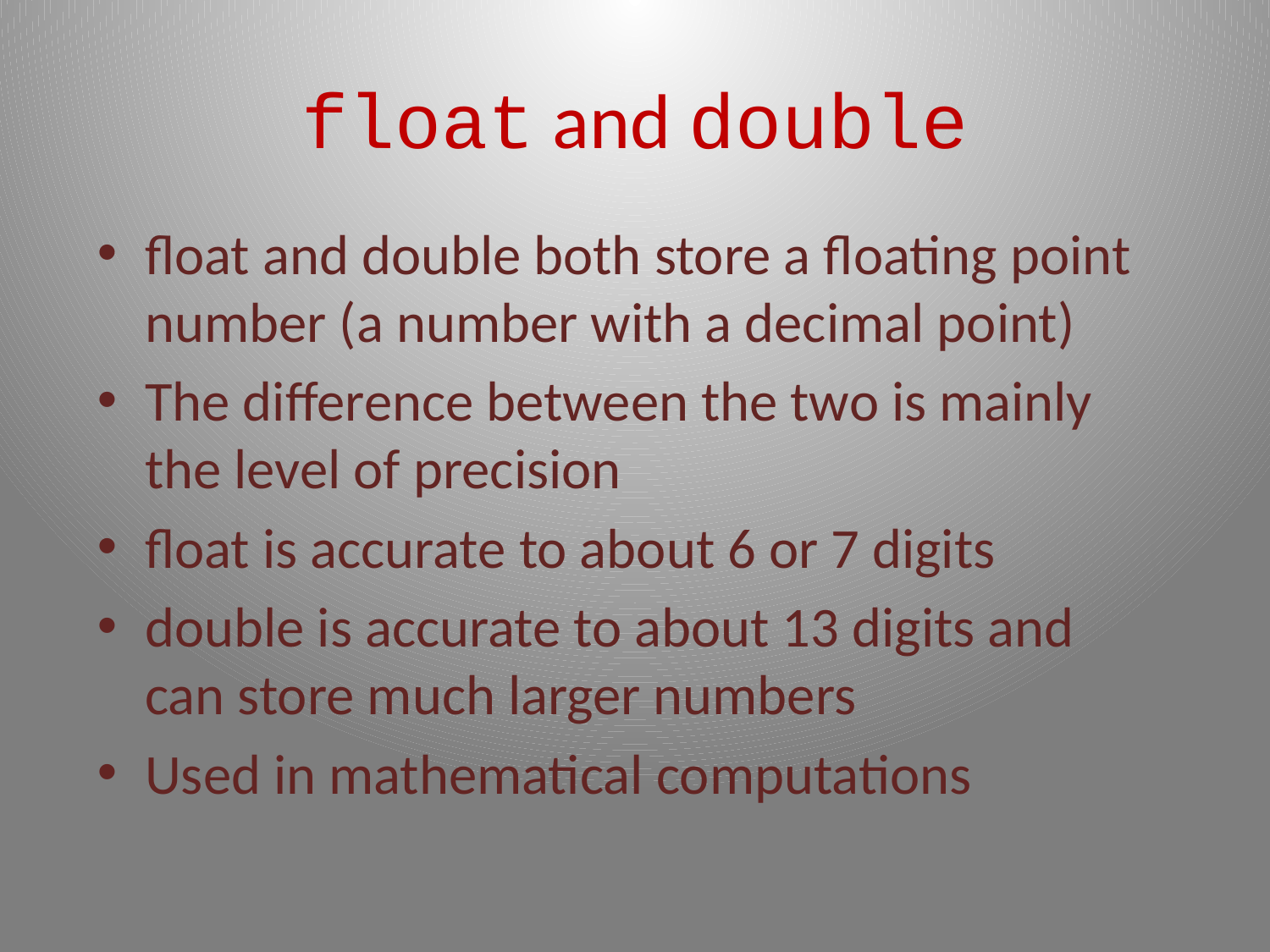

# float and double
float and double both store a floating point number (a number with a decimal point)
The difference between the two is mainly the level of precision
float is accurate to about 6 or 7 digits
double is accurate to about 13 digits and can store much larger numbers
Used in mathematical computations